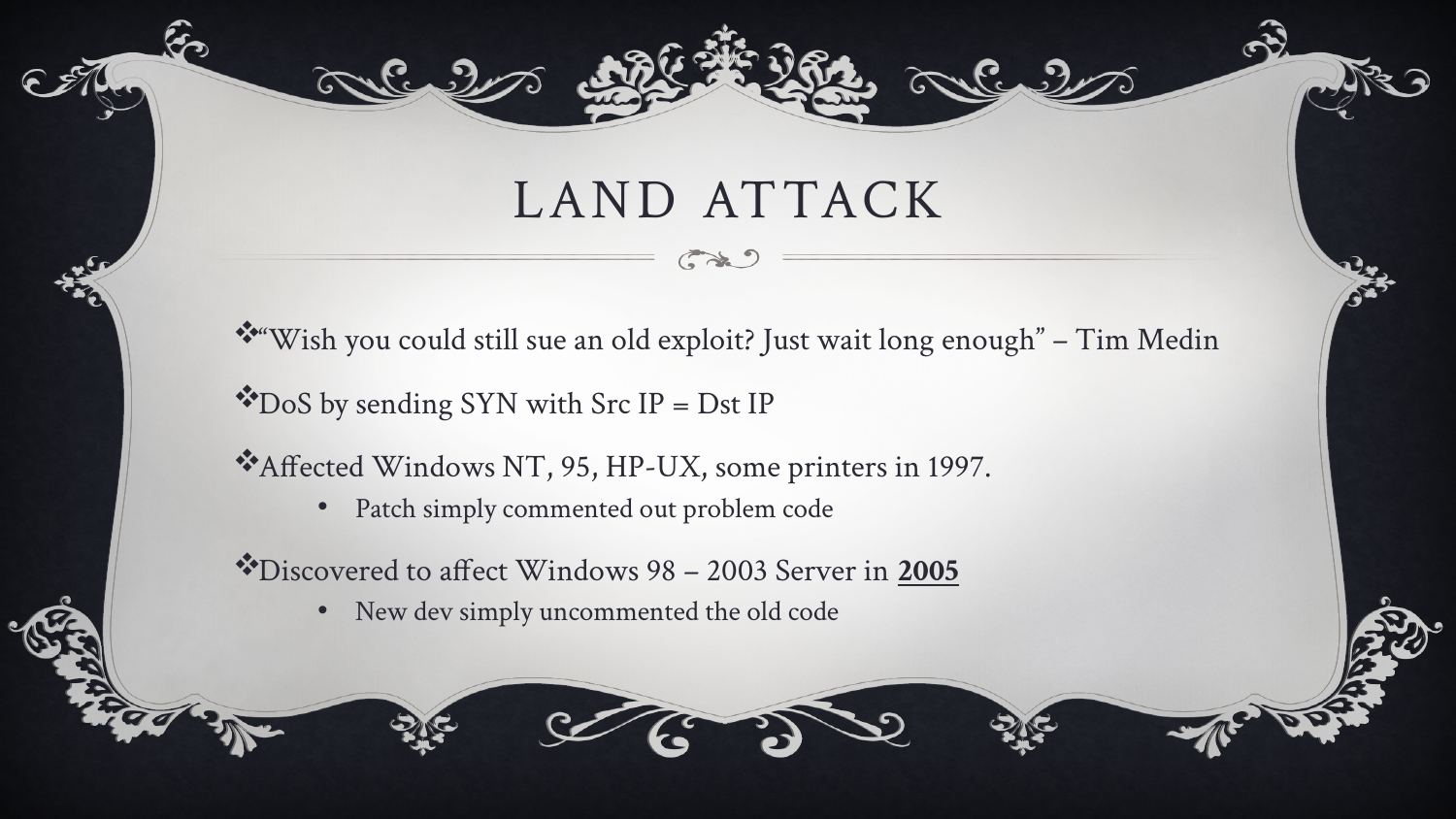

# LANd ATTACK
“Wish you could still sue an old exploit? Just wait long enough” – Tim Medin
DoS by sending SYN with Src IP = Dst IP
Affected Windows NT, 95, HP-UX, some printers in 1997.
Patch simply commented out problem code
Discovered to affect Windows 98 – 2003 Server in 2005
New dev simply uncommented the old code